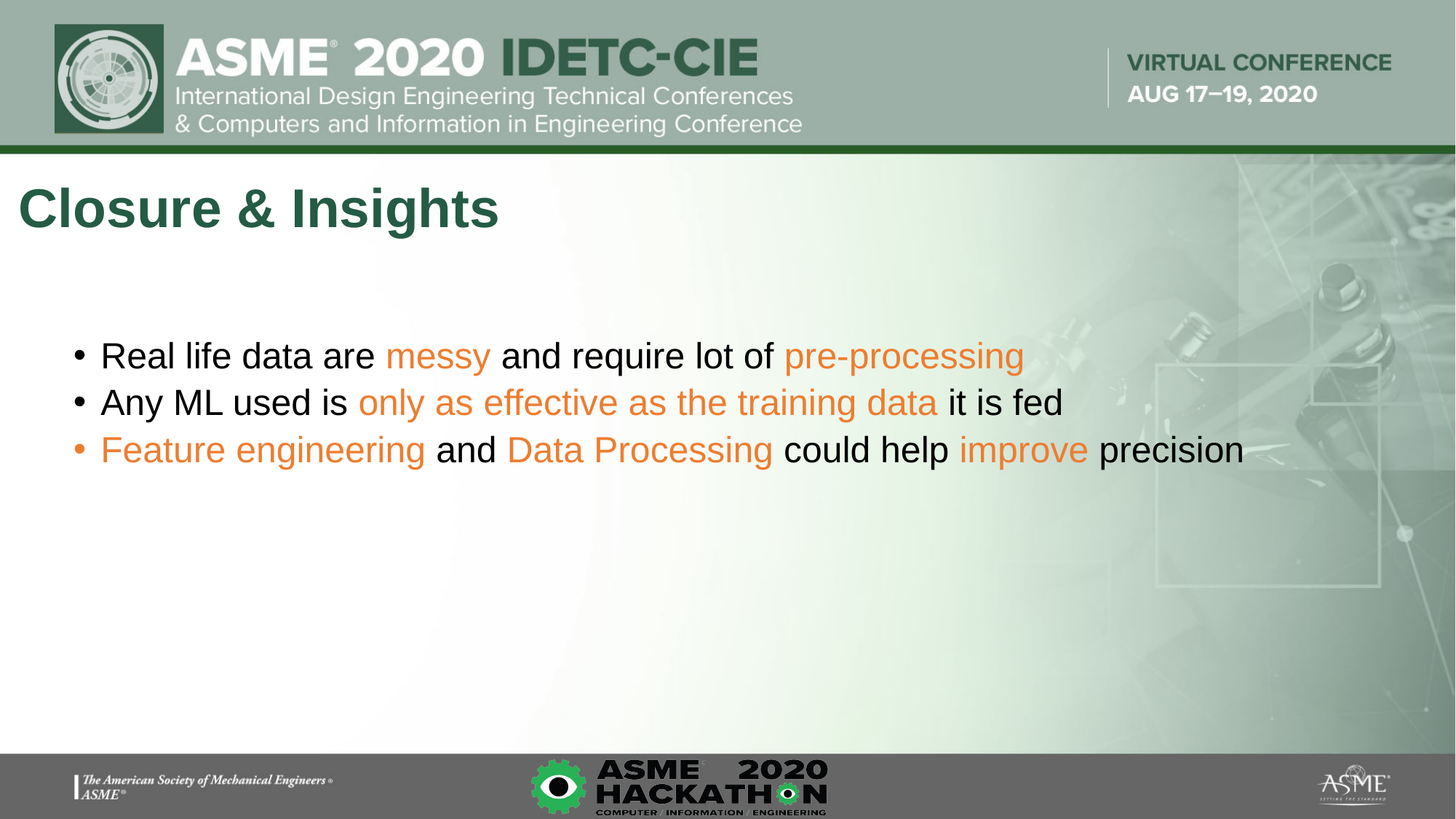

# Closure & Insights

Real life data are messy and require lot of pre-processing
Any ML used is only as effective as the training data it is fed
Feature engineering and Data Processing could help improve precision